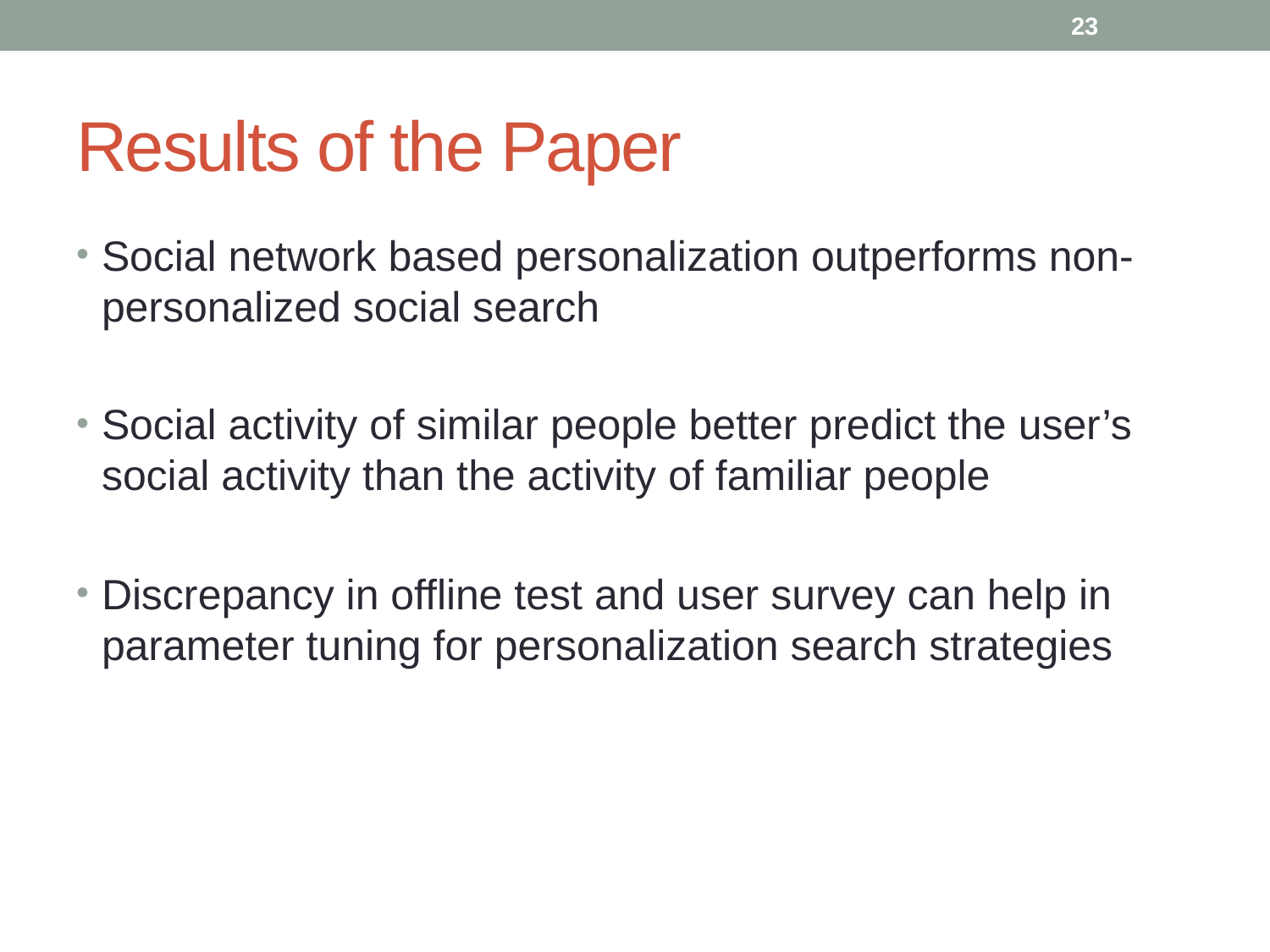

23
# Results of the Paper
Social network based personalization outperforms non-personalized social search

Social activity of similar people better predict the user’s social activity than the activity of familiar people

Discrepancy in offline test and user survey can help in parameter tuning for personalization search strategies